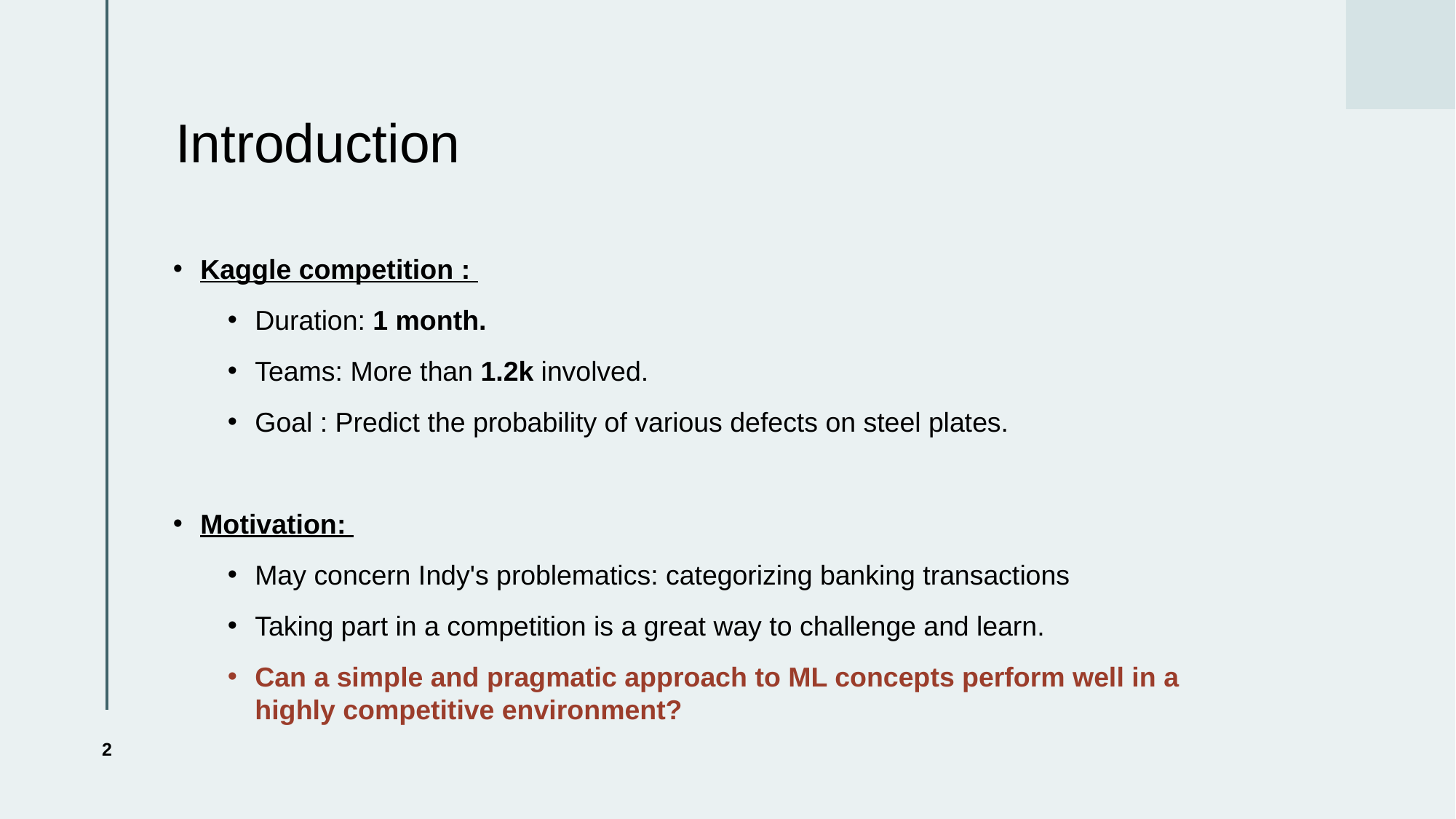

# Introduction
Kaggle competition :
Duration: 1 month.
Teams: More than 1.2k involved.
Goal : Predict the probability of various defects on steel plates.

Motivation:
May concern Indy's problematics: categorizing banking transactions
Taking part in a competition is a great way to challenge and learn.
Can a simple and pragmatic approach to ML concepts perform well in a highly competitive environment?
2